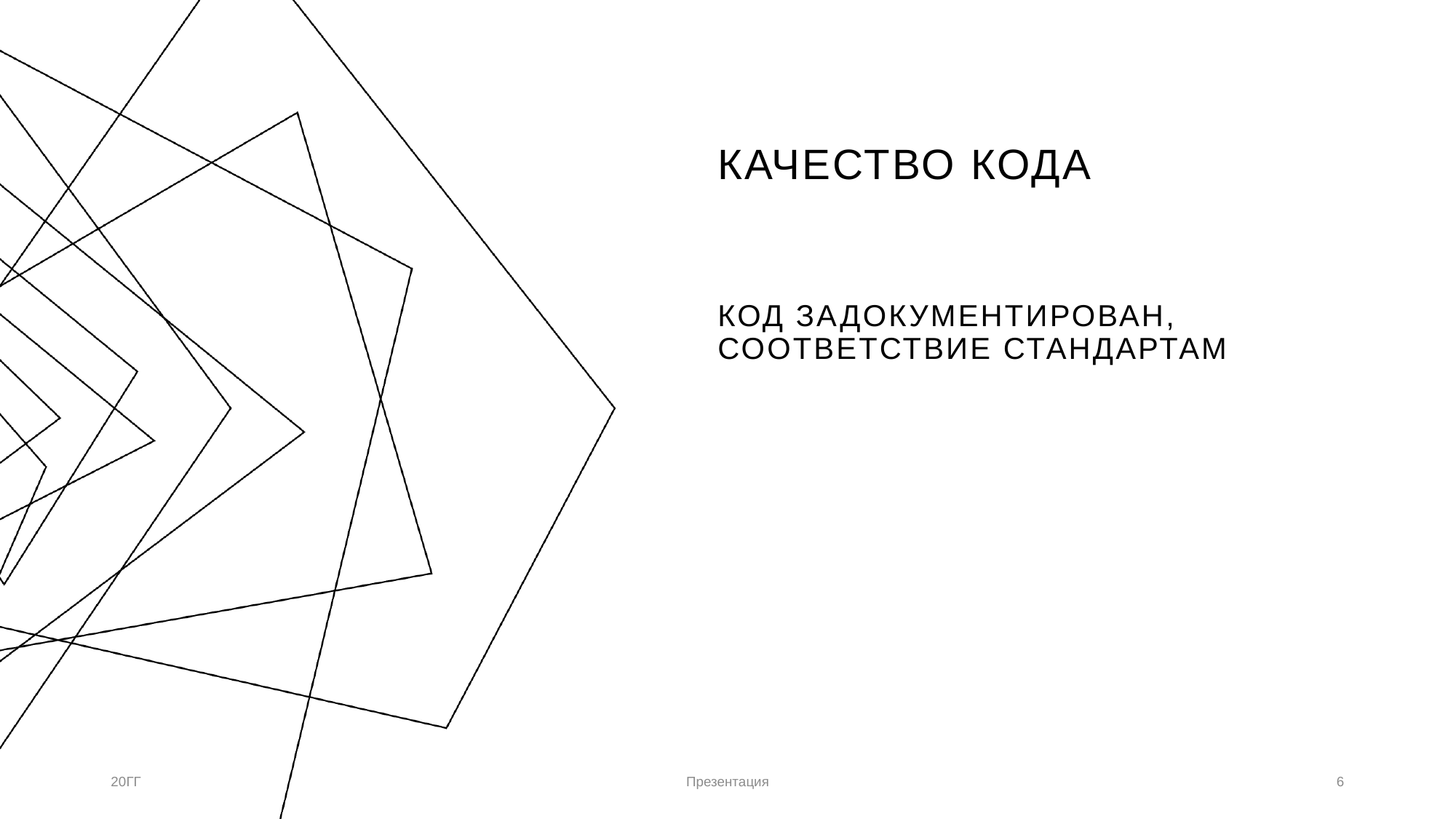

# Качество кода
Код задокументирован, соответствие стандартам
20ГГ
Презентация
6